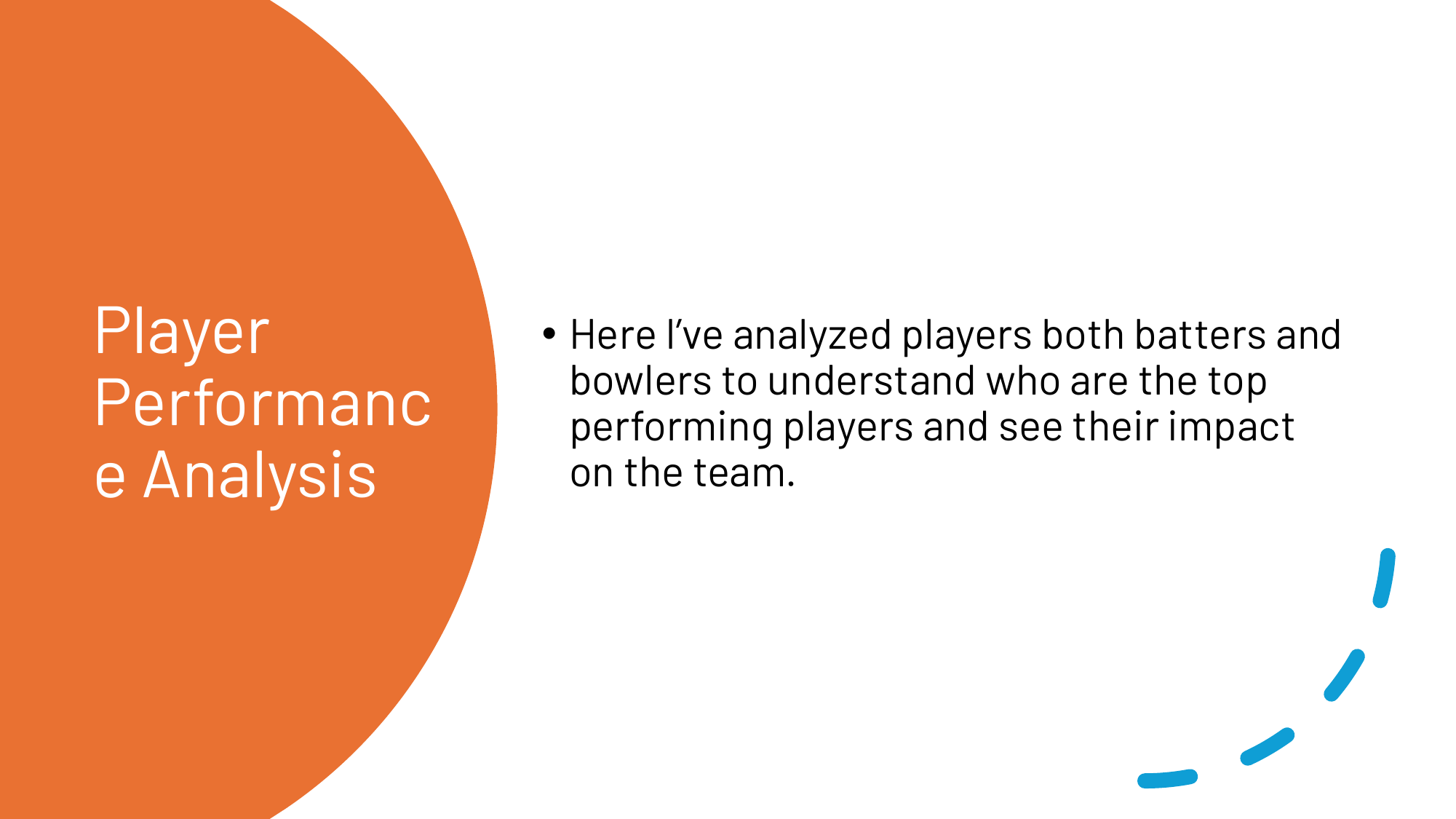

Here I’ve analyzed players both batters and bowlers to understand who are the top performing players and see their impact on the team.
# Player Performance Analysis